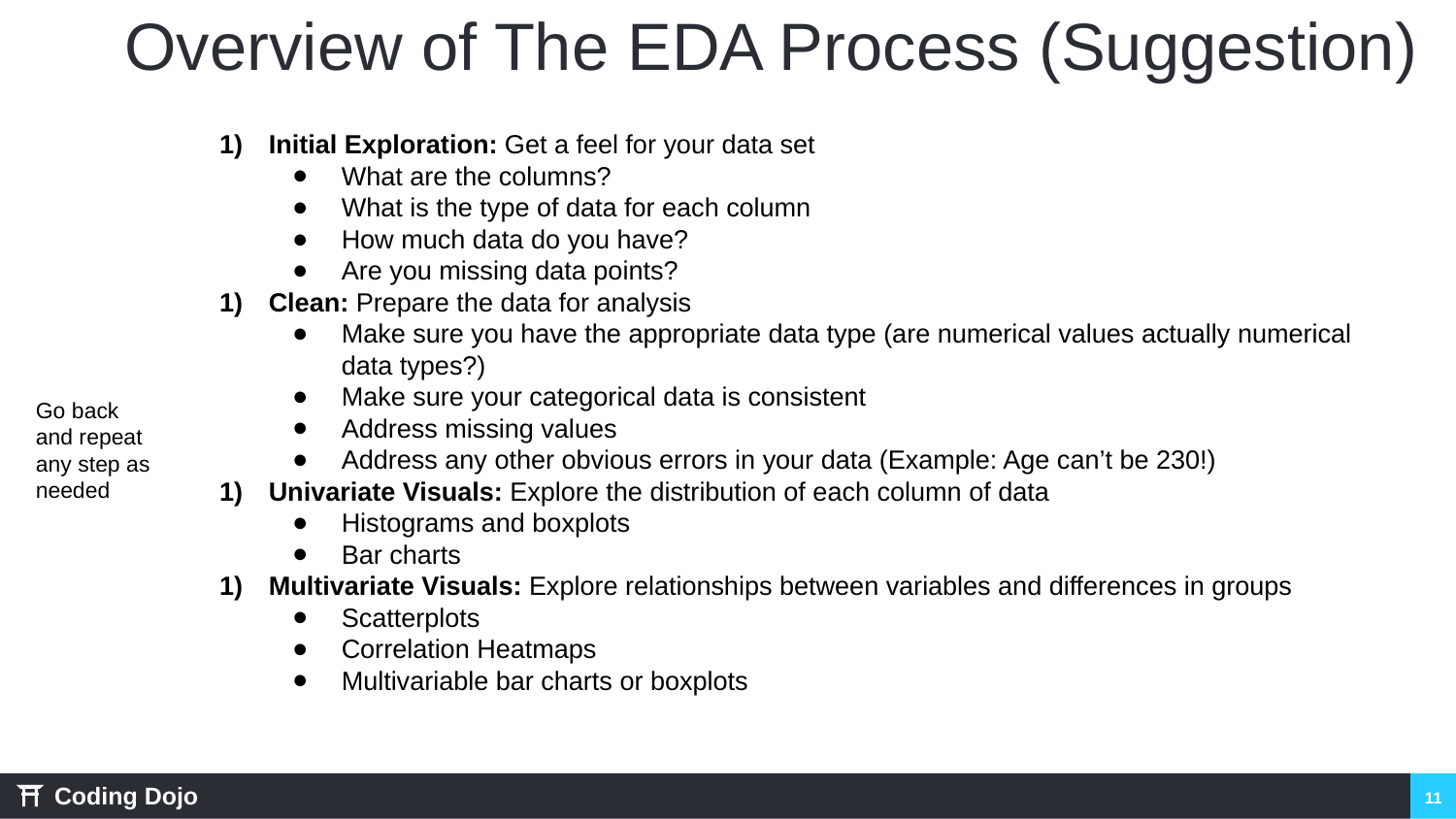

# Overview of The EDA Process (Suggestion)
Initial Exploration: Get a feel for your data set
What are the columns?
What is the type of data for each column
How much data do you have?
Are you missing data points?
Clean: Prepare the data for analysis
Make sure you have the appropriate data type (are numerical values actually numerical data types?)
Make sure your categorical data is consistent
Address missing values
Address any other obvious errors in your data (Example: Age can’t be 230!)
Univariate Visuals: Explore the distribution of each column of data
Histograms and boxplots
Bar charts
Multivariate Visuals: Explore relationships between variables and differences in groups
Scatterplots
Correlation Heatmaps
Multivariable bar charts or boxplots

Go back and repeat any step as needed